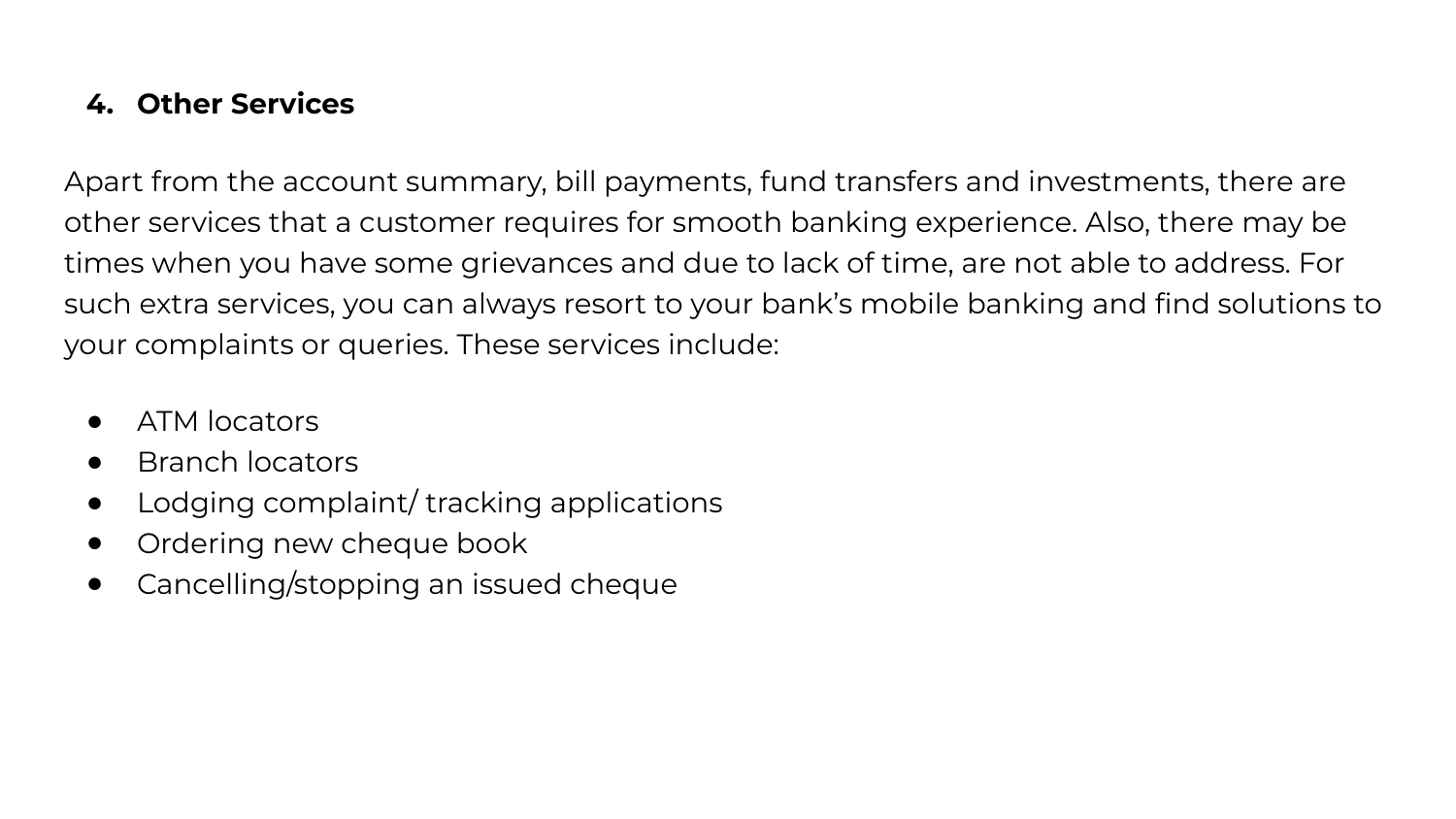

Other Services
Apart from the account summary, bill payments, fund transfers and investments, there are other services that a customer requires for smooth banking experience. Also, there may be times when you have some grievances and due to lack of time, are not able to address. For such extra services, you can always resort to your bank’s mobile banking and find solutions to your complaints or queries. These services include:
ATM locators
Branch locators
Lodging complaint/ tracking applications
Ordering new cheque book
Cancelling/stopping an issued cheque